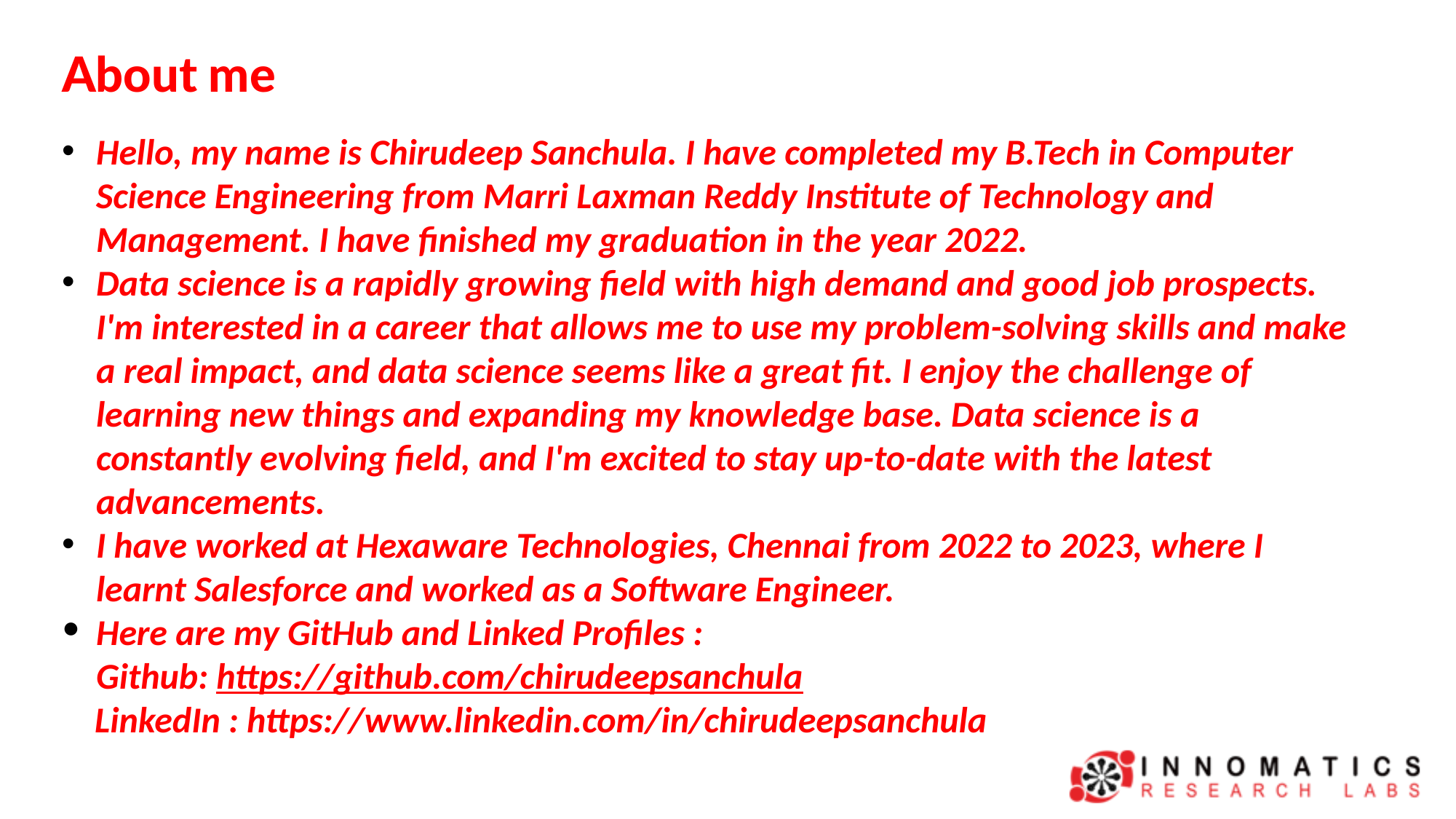

About me
Hello, my name is Chirudeep Sanchula. I have completed my B.Tech in Computer Science Engineering from Marri Laxman Reddy Institute of Technology and Management. I have finished my graduation in the year 2022.
Data science is a rapidly growing field with high demand and good job prospects. I'm interested in a career that allows me to use my problem-solving skills and make a real impact, and data science seems like a great fit. I enjoy the challenge of learning new things and expanding my knowledge base. Data science is a constantly evolving field, and I'm excited to stay up-to-date with the latest advancements.
I have worked at Hexaware Technologies, Chennai from 2022 to 2023, where I learnt Salesforce and worked as a Software Engineer.
Here are my GitHub and Linked Profiles :
Github: https://github.com/chirudeepsanchula
    LinkedIn : https://www.linkedin.com/in/chirudeepsanchula